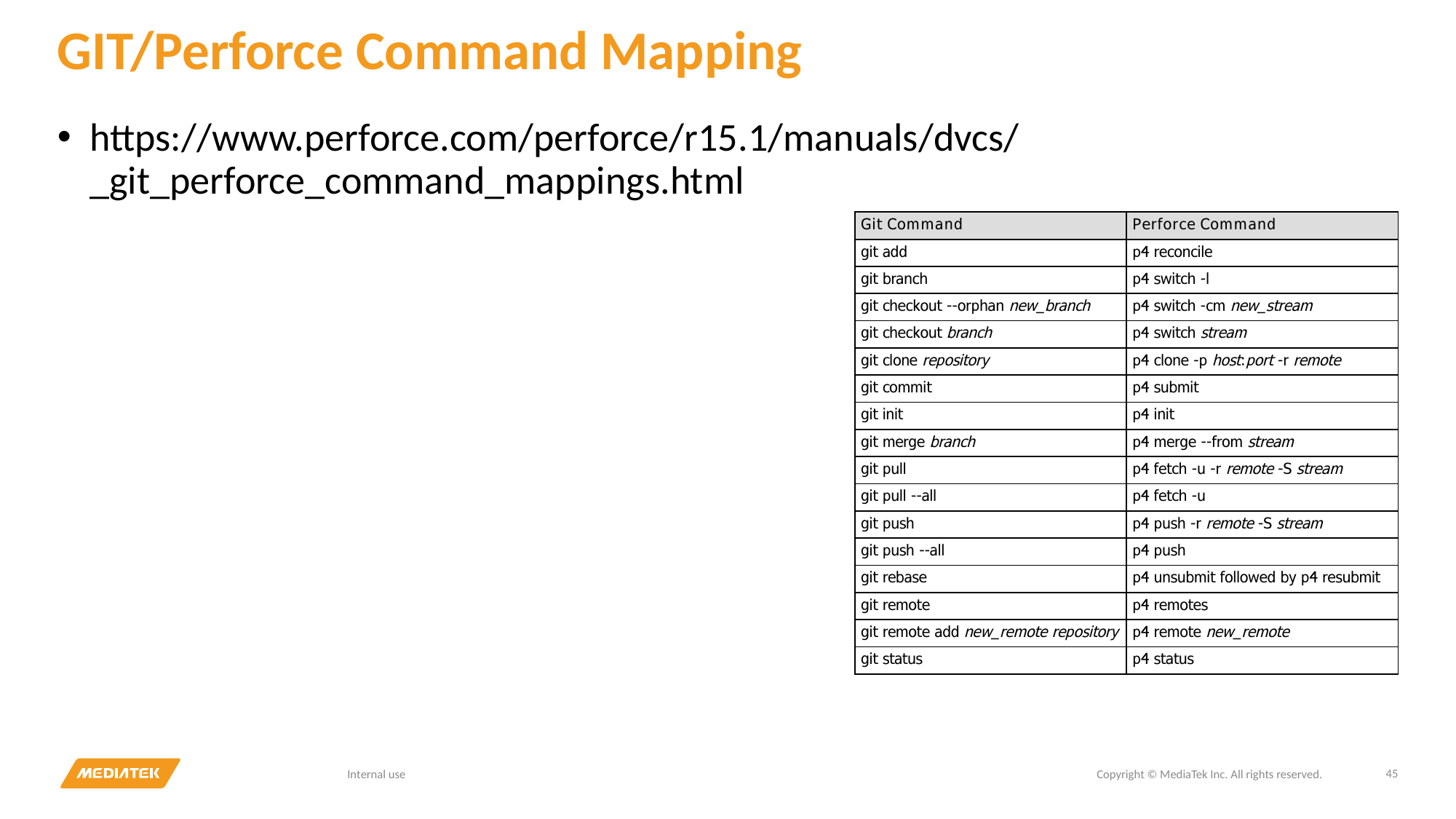

# GIT/Perforce Command Mapping
https://www.perforce.com/perforce/r15.1/manuals/dvcs/_git_perforce_command_mappings.html
| Git Command | Perforce Command |
| --- | --- |
| git add | p4 reconcile |
| git branch | p4 switch -l |
| git checkout --orphan new\_branch | p4 switch -cm new\_stream |
| git checkout branch | p4 switch stream |
| git clone repository | p4 clone -p host:port -r remote |
| git commit | p4 submit |
| git init | p4 init |
| git merge branch | p4 merge --from stream |
| git pull | p4 fetch -u -r remote -S stream |
| git pull --all | p4 fetch -u |
| git push | p4 push -r remote -S stream |
| git push --all | p4 push |
| git rebase | p4 unsubmit followed by p4 resubmit |
| git remote | p4 remotes |
| git remote add new\_remote repository | p4 remote new\_remote |
| git status | p4 status |
45
Internal use
Copyright © MediaTek Inc. All rights reserved.